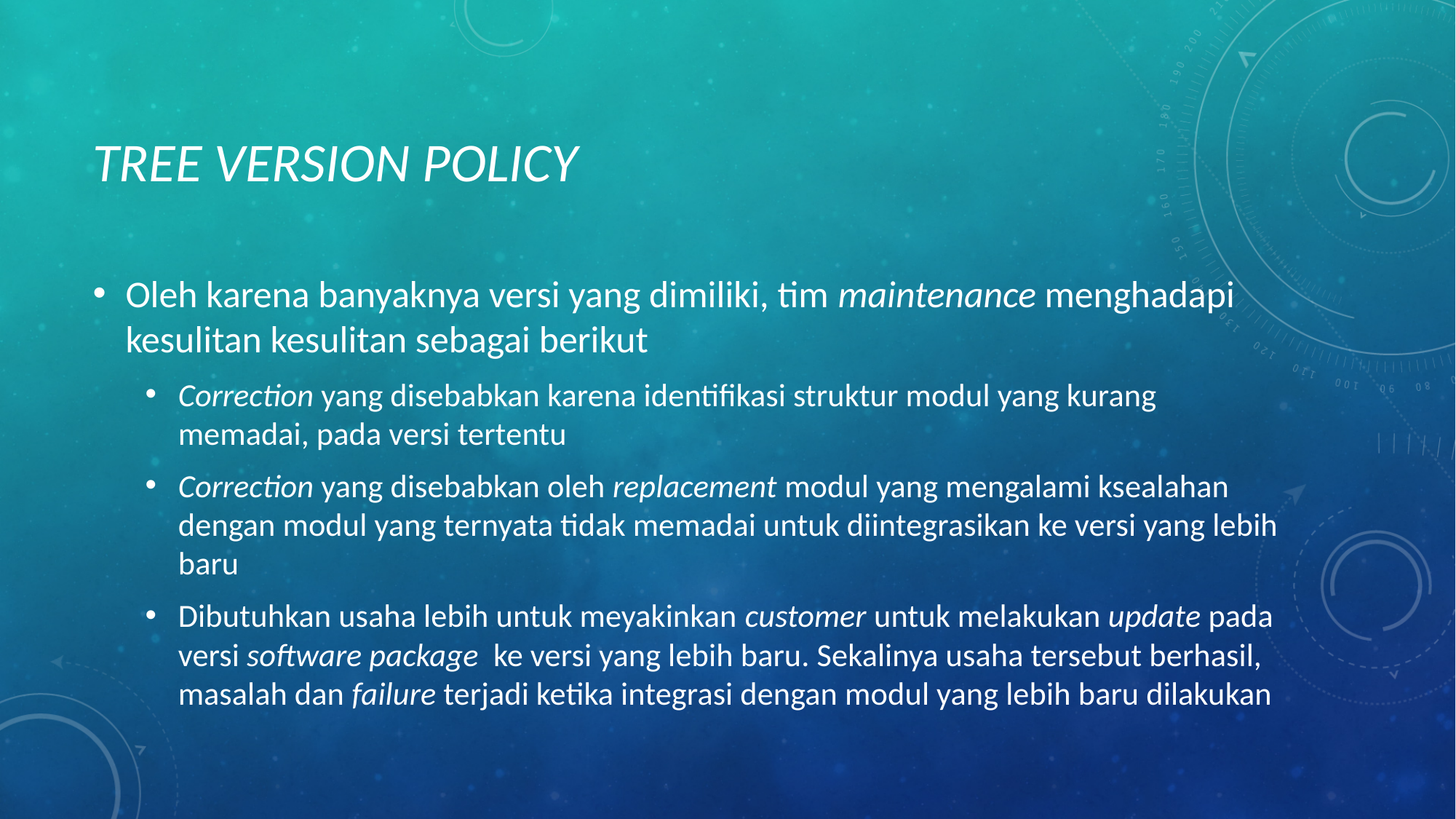

# Tree version policy
Oleh karena banyaknya versi yang dimiliki, tim maintenance menghadapi kesulitan kesulitan sebagai berikut
Correction yang disebabkan karena identifikasi struktur modul yang kurang memadai, pada versi tertentu
Correction yang disebabkan oleh replacement modul yang mengalami ksealahan dengan modul yang ternyata tidak memadai untuk diintegrasikan ke versi yang lebih baru
Dibutuhkan usaha lebih untuk meyakinkan customer untuk melakukan update pada versi software package  ke versi yang lebih baru. Sekalinya usaha tersebut berhasil, masalah dan failure terjadi ketika integrasi dengan modul yang lebih baru dilakukan